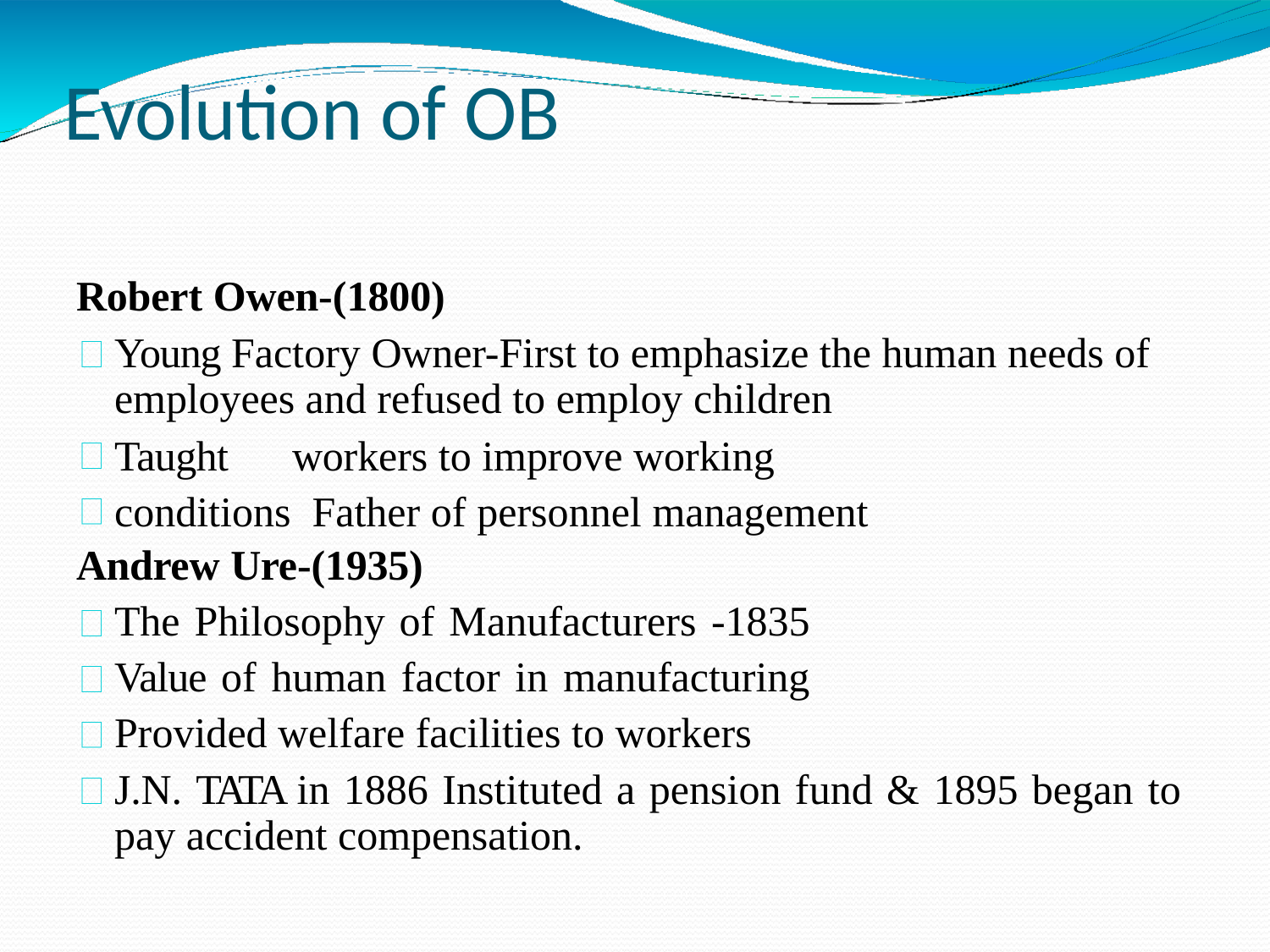

# Evolution of OB
Robert Owen-(1800)
Young Factory Owner-First to emphasize the human needs of  employees and refused to employ children
Taught	workers to improve working conditions  Father of personnel management
Andrew Ure-(1935)
The Philosophy of Manufacturers -1835  Value of human factor in manufacturing  Provided welfare facilities to workers
J.N. TATA in 1886 Instituted a pension fund & 1895 began to  pay accident compensation.